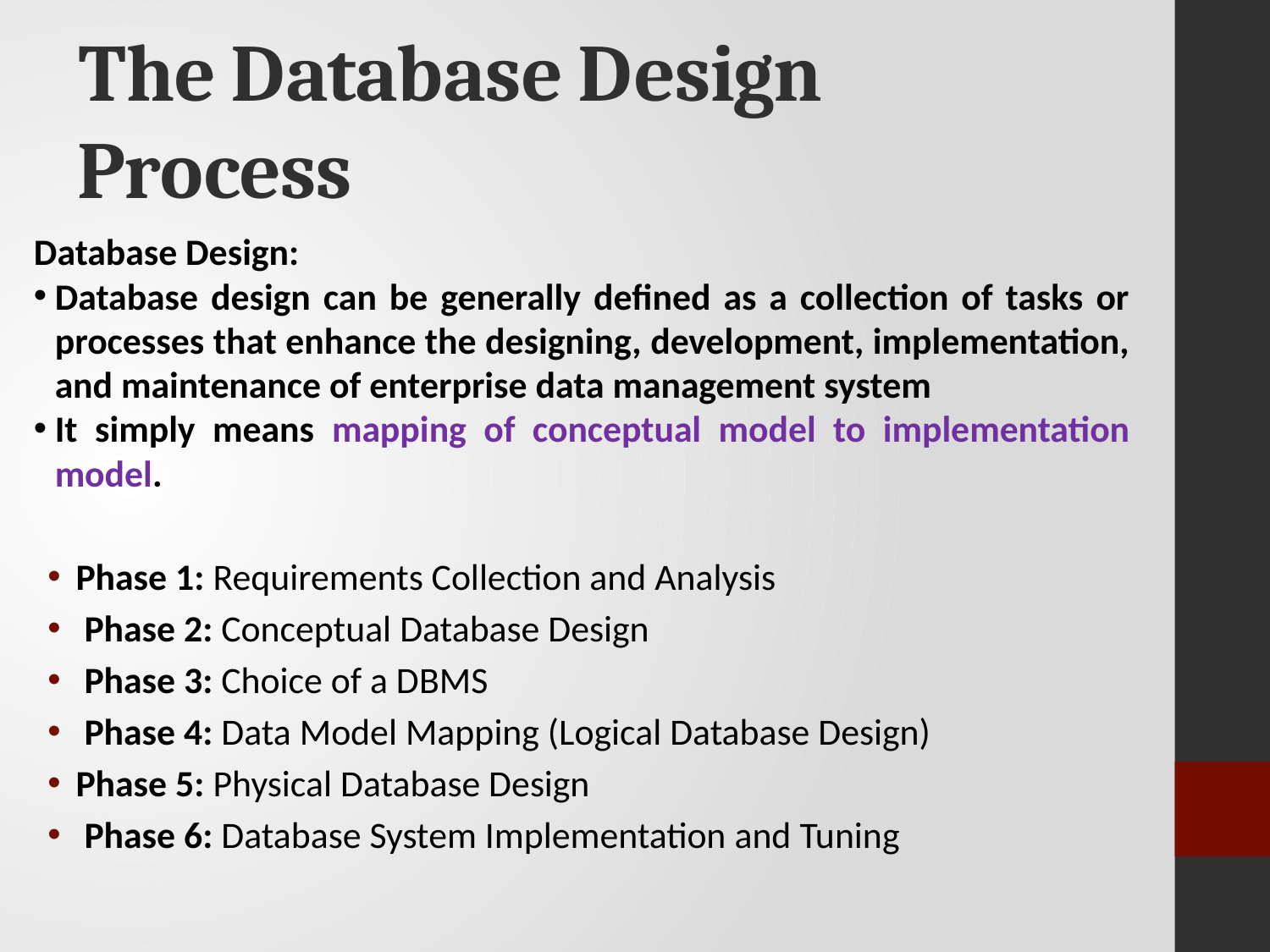

# The Database Design Process
Database Design:
Database design can be generally defined as a collection of tasks or processes that enhance the designing, development, implementation, and maintenance of enterprise data management system
It simply means mapping of conceptual model to implementation model.

Phase 1: Requirements Collection and Analysis
 Phase 2: Conceptual Database Design
 Phase 3: Choice of a DBMS
 Phase 4: Data Model Mapping (Logical Database Design)
Phase 5: Physical Database Design
 Phase 6: Database System Implementation and Tuning